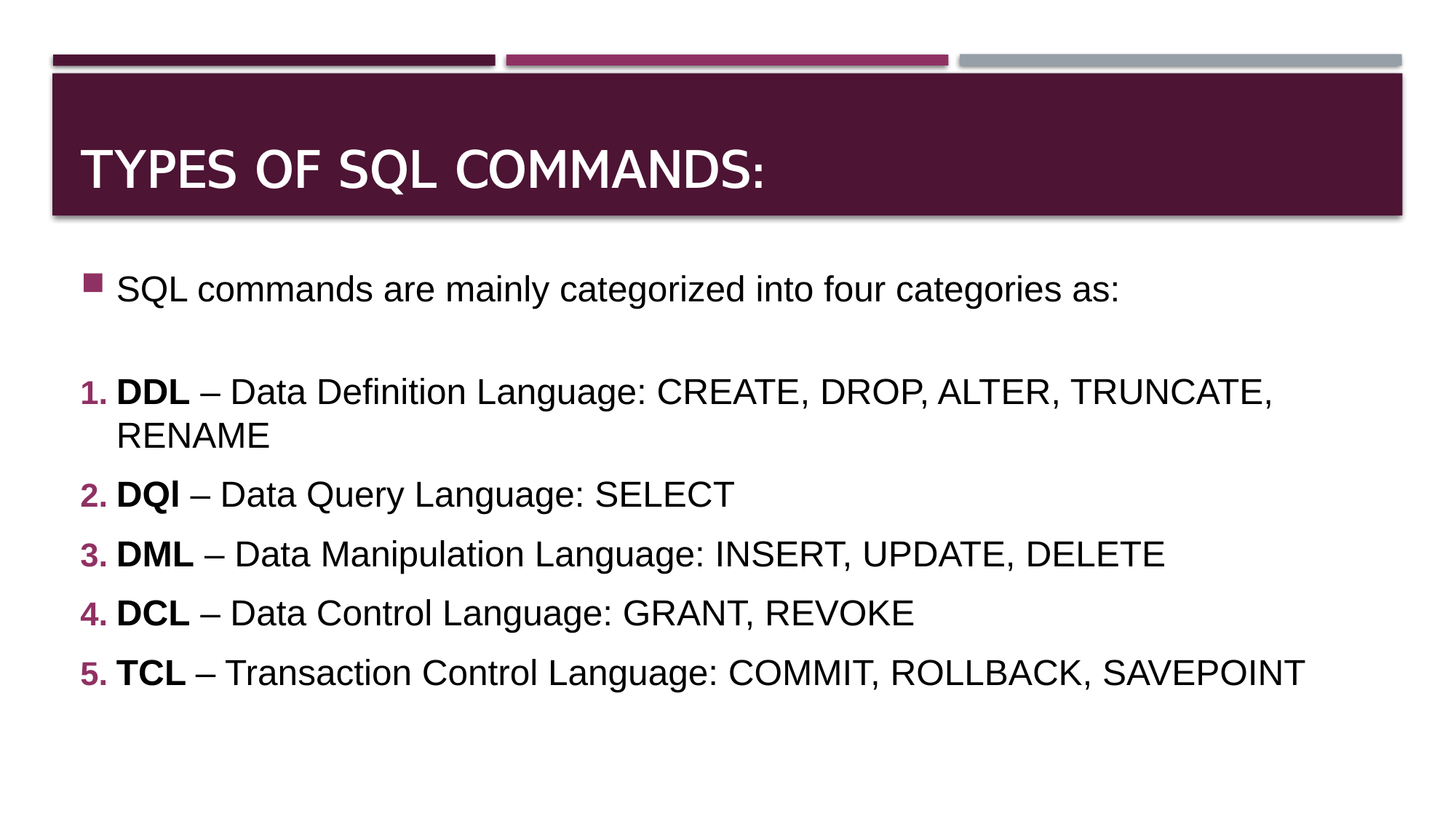

# Types of sql commands:
SQL commands are mainly categorized into four categories as:
DDL – Data Definition Language: CREATE, DROP, ALTER, TRUNCATE, RENAME
DQl – Data Query Language: SELECT
DML – Data Manipulation Language: INSERT, UPDATE, DELETE
DCL – Data Control Language: GRANT, REVOKE
TCL – Transaction Control Language: COMMIT, ROLLBACK, SAVEPOINT